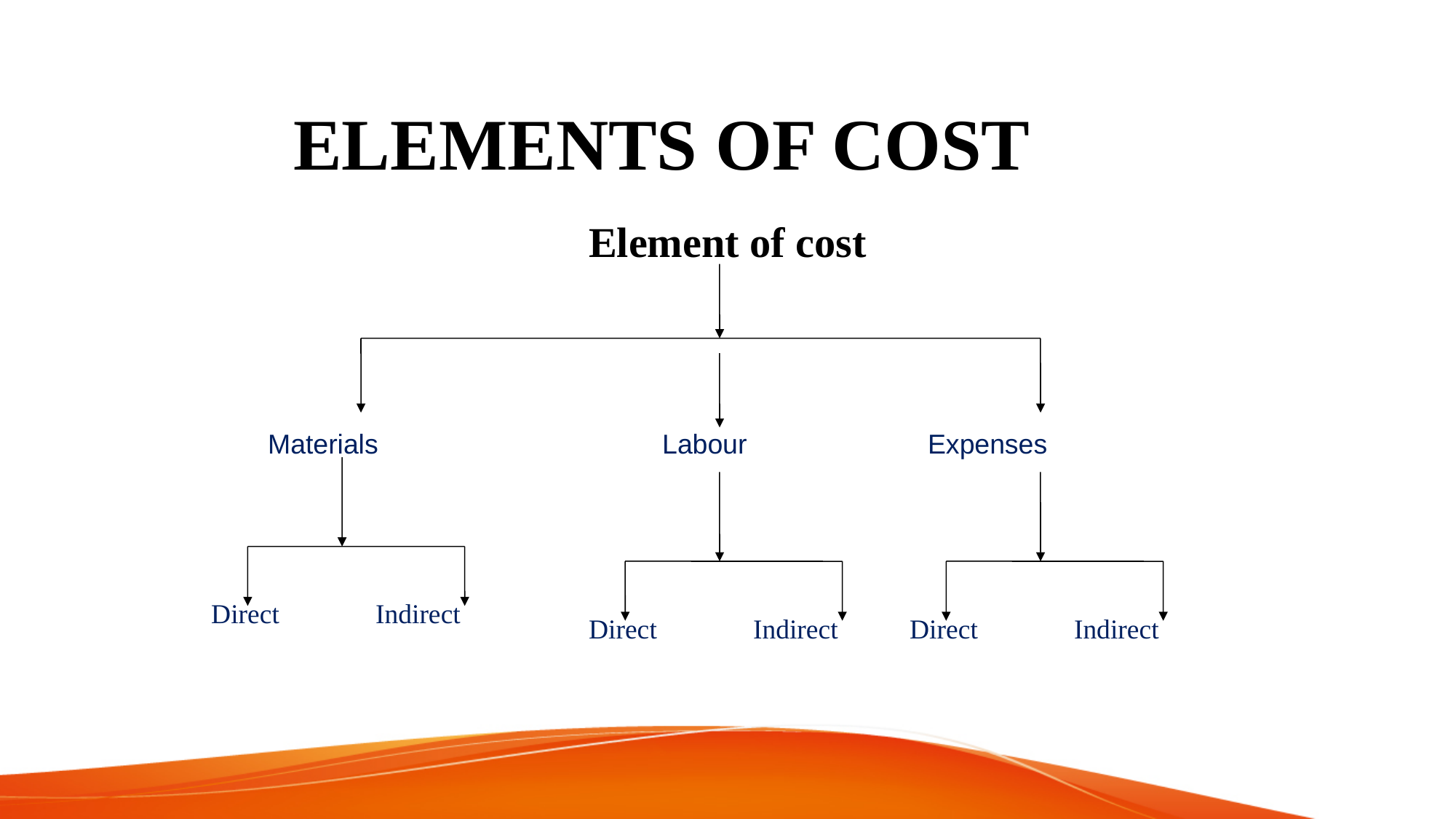

# ELEMENTS OF COST
Element of cost

Materials	           Labour	               Expenses

Direct	        Indirect

Direct	        Indirect

Direct	        Indirect

8